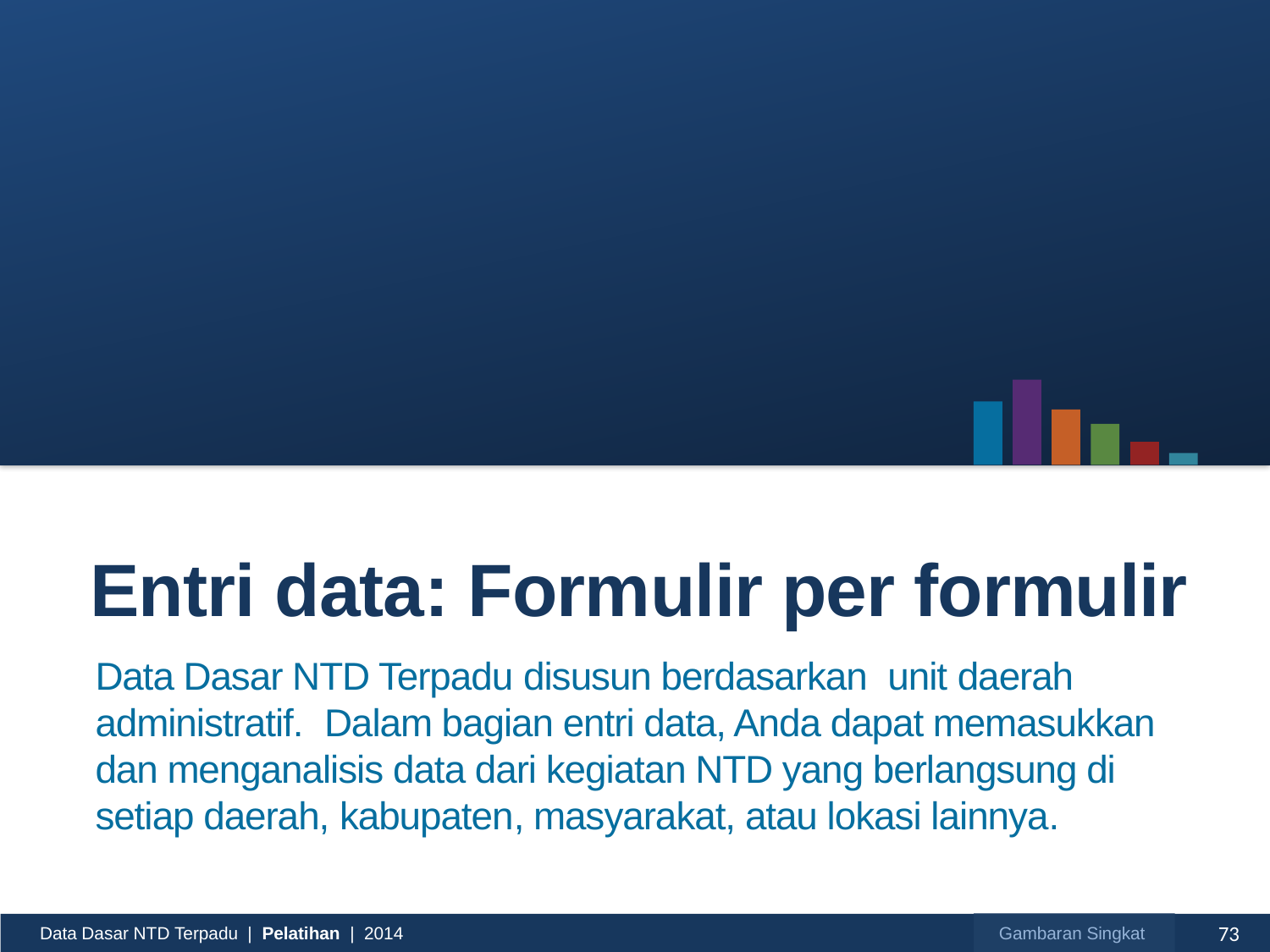

# Entri data: Formulir per formulir
Data Dasar NTD Terpadu disusun berdasarkan  unit daerah administratif.  Dalam bagian entri data, Anda dapat memasukkan dan menganalisis data dari kegiatan NTD yang berlangsung di setiap daerah, kabupaten, masyarakat, atau lokasi lainnya.